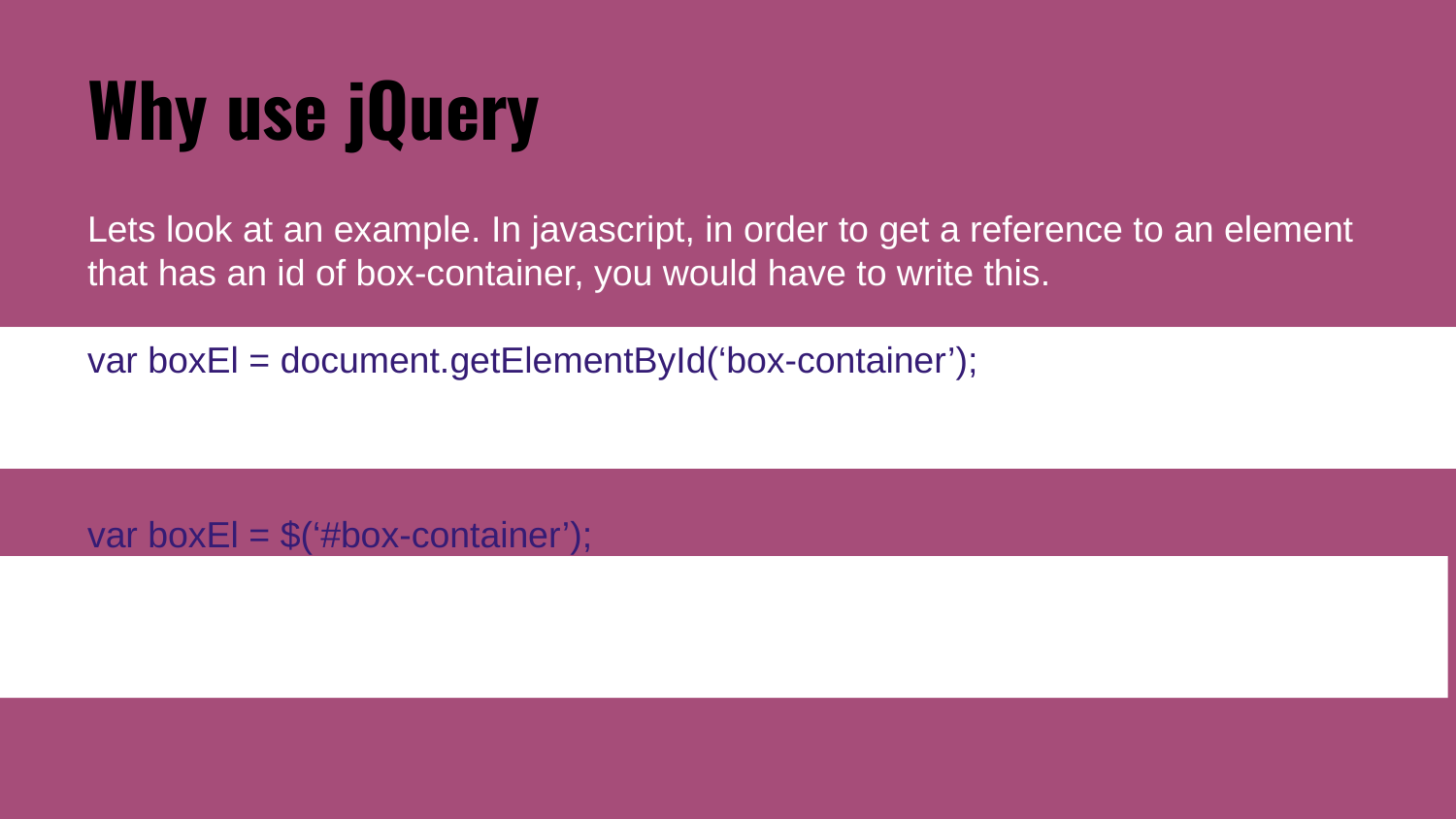

# Why use jQuery
Lets look at an example. In javascript, in order to get a reference to an element that has an id of box-container, you would have to write this.

var boxEl = document.getElementById(‘box-container’);

jQuery example:

var boxEl = $(‘#box-container’);